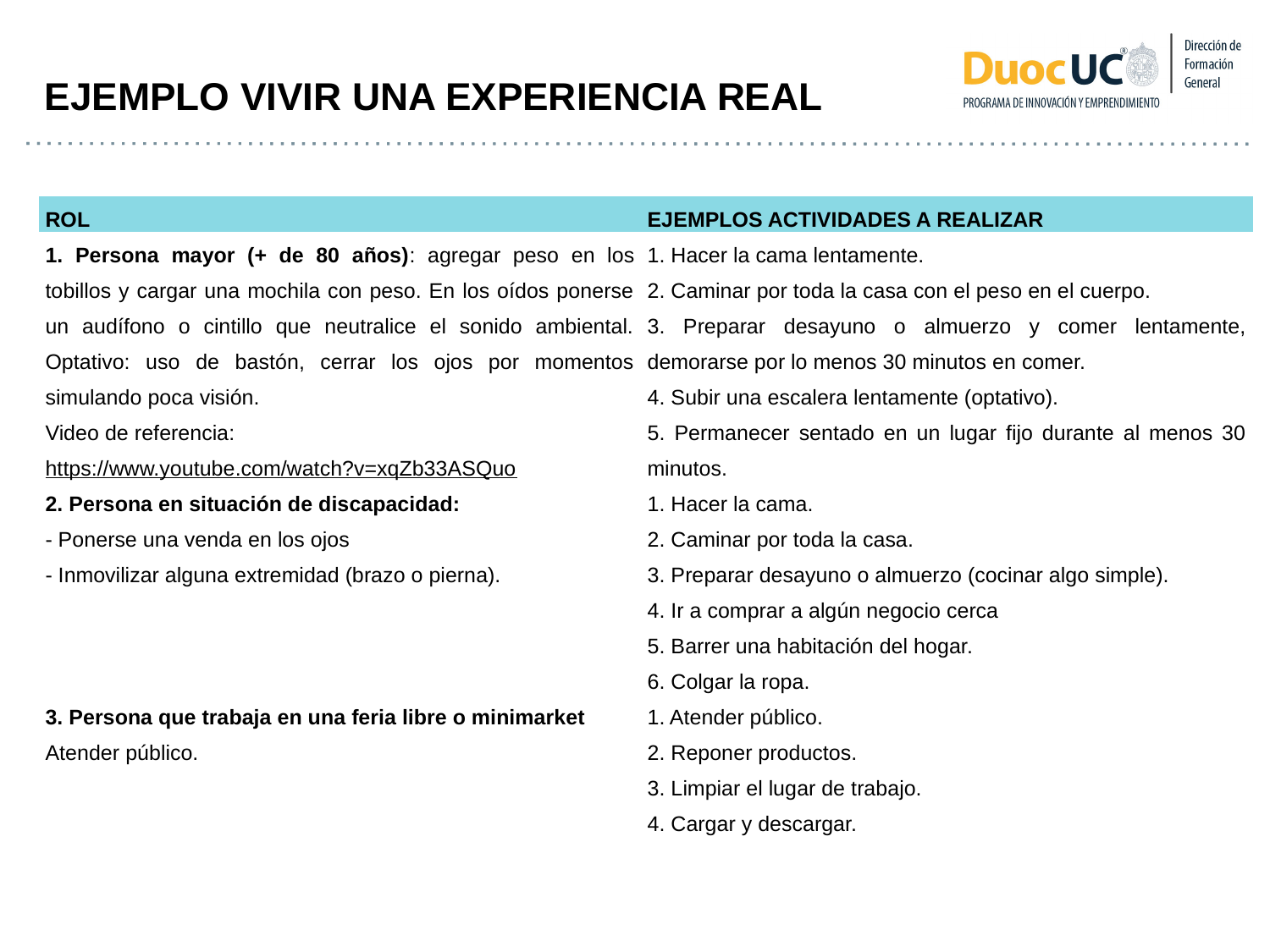

EJEMPLO VIVIR UNA EXPERIENCIA REAL
| ROL | EJEMPLOS ACTIVIDADES A REALIZAR |
| --- | --- |
| 1. Persona mayor (+ de 80 años): agregar peso en los tobillos y cargar una mochila con peso. En los oídos ponerse un audífono o cintillo que neutralice el sonido ambiental. Optativo: uso de bastón, cerrar los ojos por momentos simulando poca visión. Video de referencia: https://www.youtube.com/watch?v=xqZb33ASQuo | 1. Hacer la cama lentamente. 2. Caminar por toda la casa con el peso en el cuerpo. 3. Preparar desayuno o almuerzo y comer lentamente, demorarse por lo menos 30 minutos en comer. 4. Subir una escalera lentamente (optativo). 5. Permanecer sentado en un lugar fijo durante al menos 30 minutos. |
| 2. Persona en situación de discapacidad: - Ponerse una venda en los ojos - Inmovilizar alguna extremidad (brazo o pierna). | 1. Hacer la cama. 2. Caminar por toda la casa. 3. Preparar desayuno o almuerzo (cocinar algo simple). 4. Ir a comprar a algún negocio cerca 5. Barrer una habitación del hogar. 6. Colgar la ropa. |
| 3. Persona que trabaja en una feria libre o minimarket Atender público. | 1. Atender público. 2. Reponer productos. 3. Limpiar el lugar de trabajo. 4. Cargar y descargar. |